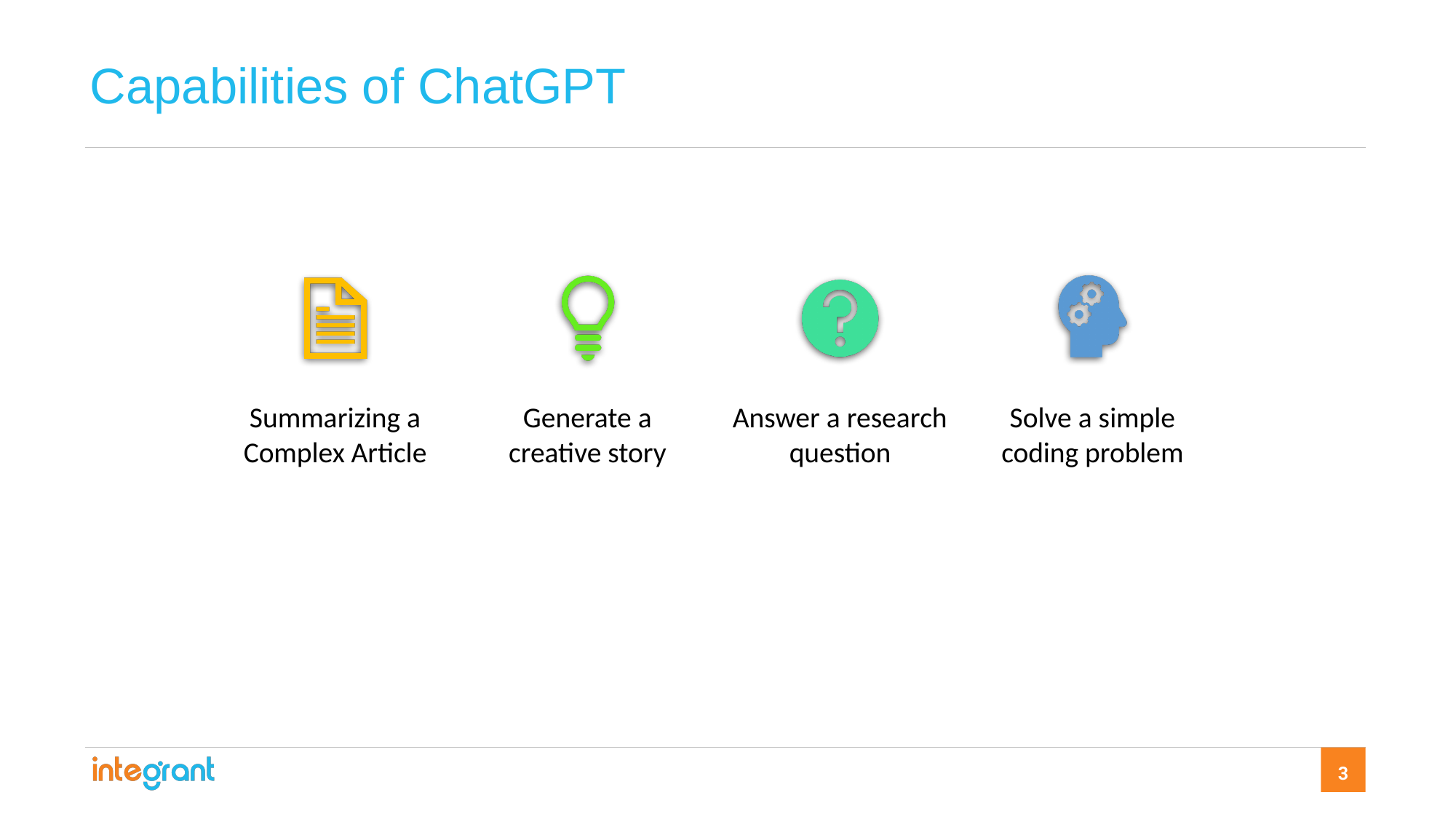

Capabilities of ChatGPT
Summarizing a Complex Article
Generate a creative story
Answer a research question
Solve a simple coding problem
3